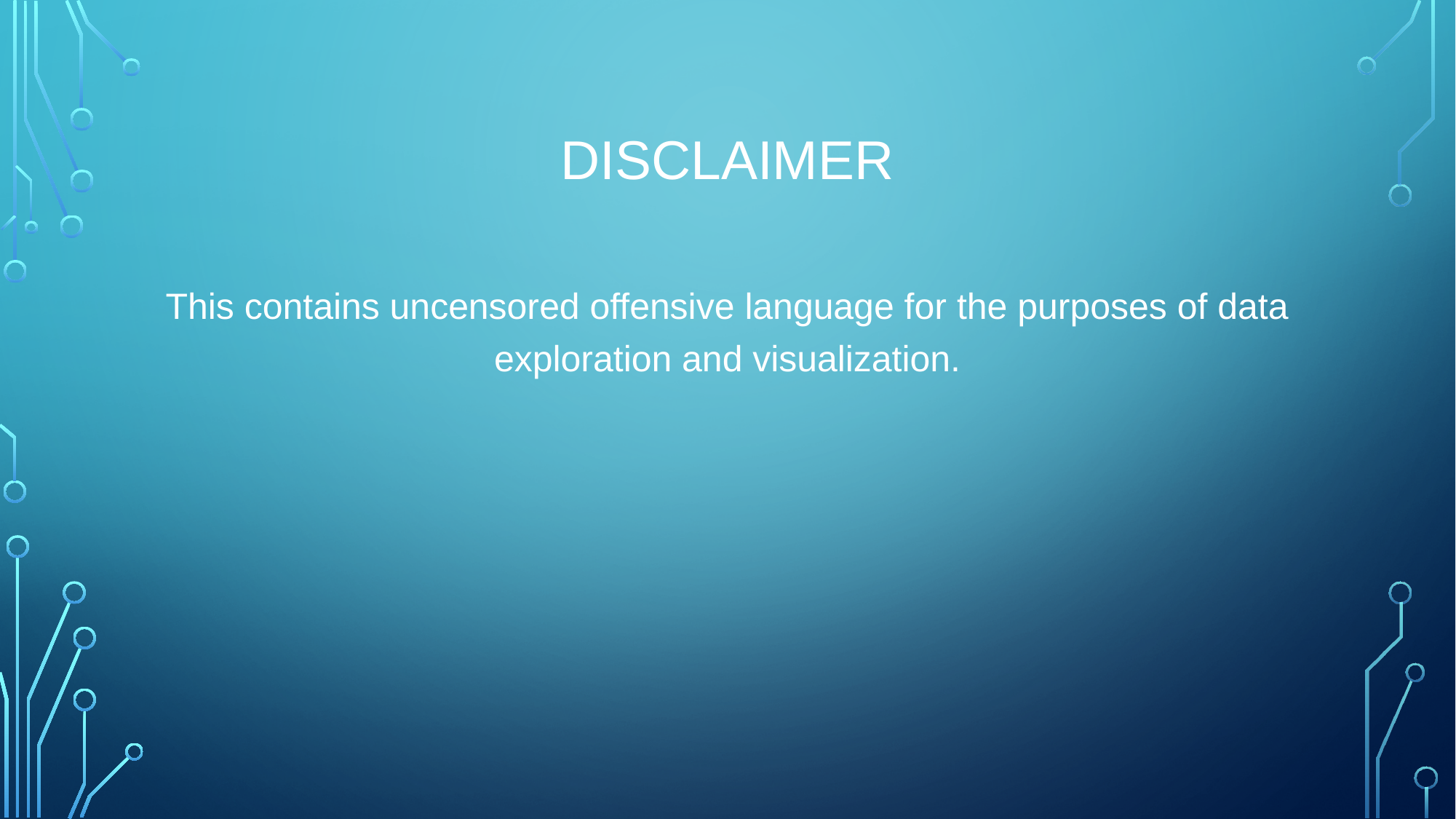

# Disclaimer
This contains uncensored offensive language for the purposes of data exploration and visualization.